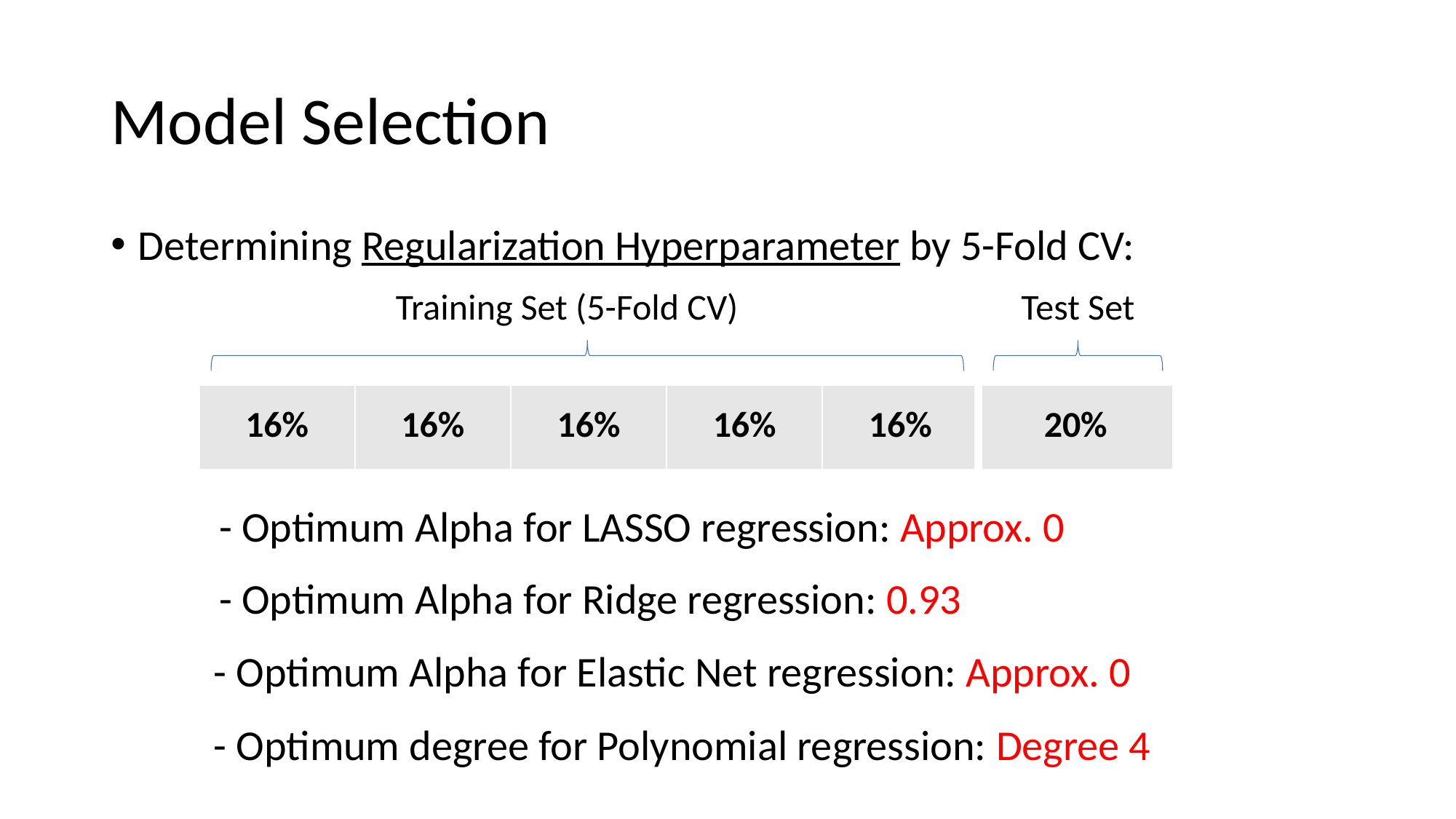

# Model Selection
Determining Regularization Hyperparameter by 5-Fold CV:

Training Set (5-Fold CV)
Test Set
| 16% | 16% | 16% | 16% | 16% | 20% |
| --- | --- | --- | --- | --- | --- |
- Optimum Alpha for LASSO regression: Approx. 0
- Optimum Alpha for Ridge regression: 0.93
- Optimum Alpha for Elastic Net regression: Approx. 0
- Optimum degree for Polynomial regression: Degree 4